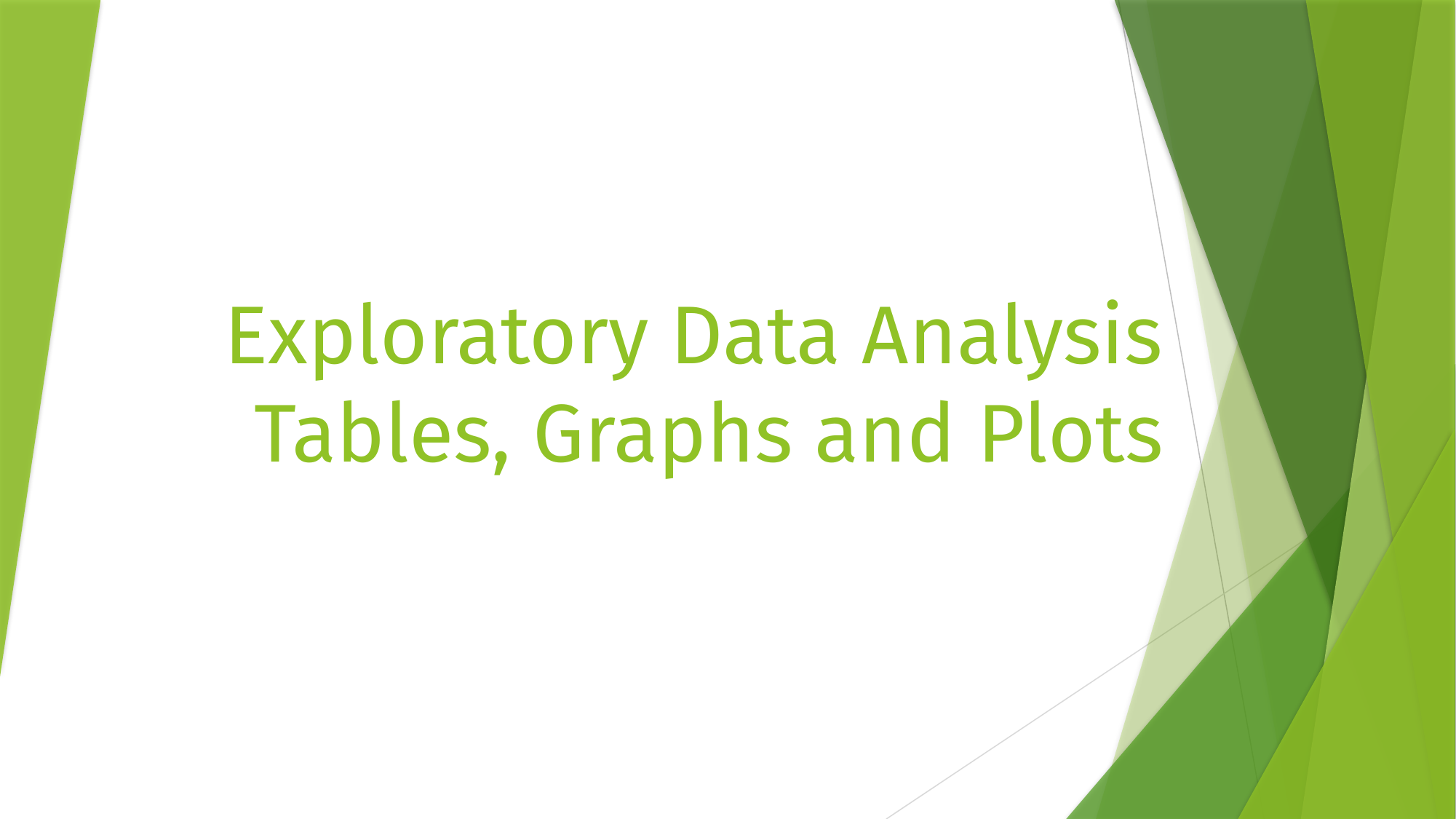

# Exploratory Data Analysis Tables, Graphs and Plots